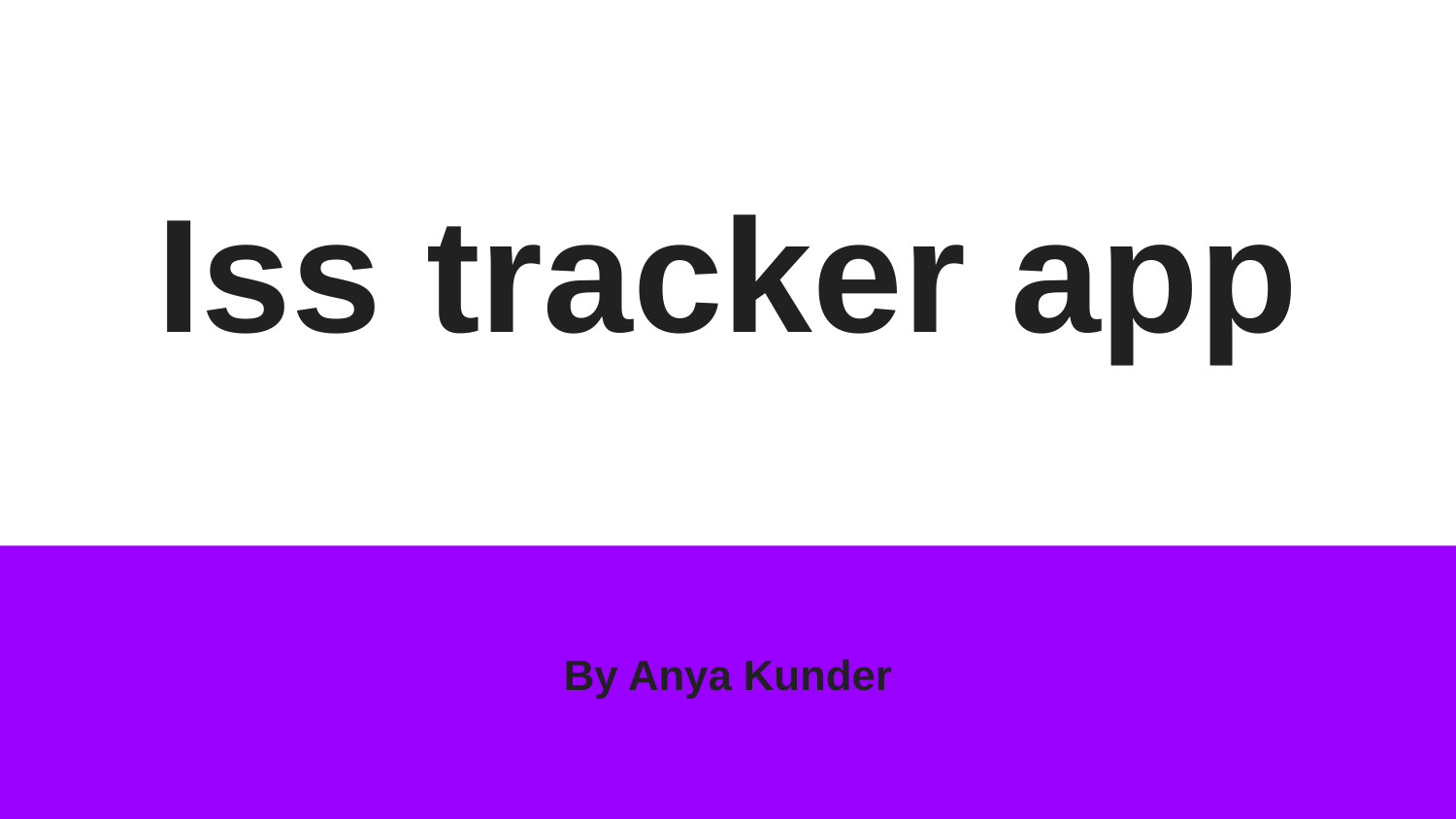

# Iss tracker app
By Anya Kunder